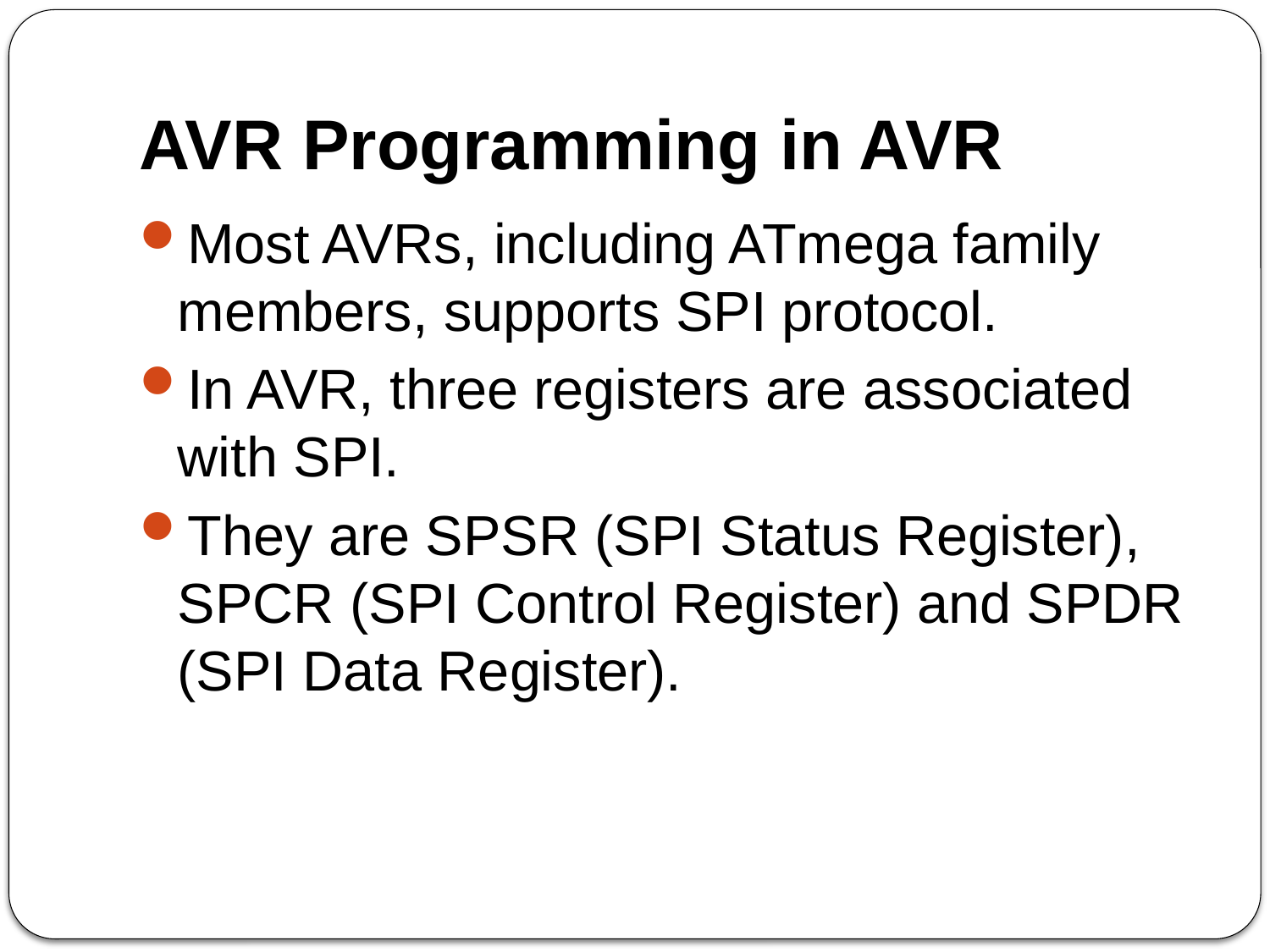

# AVR Programming in AVR
Most AVRs, including ATmega family members, supports SPI protocol.
In AVR, three registers are associated with SPI.
They are SPSR (SPI Status Register), SPCR (SPI Control Register) and SPDR (SPI Data Register).